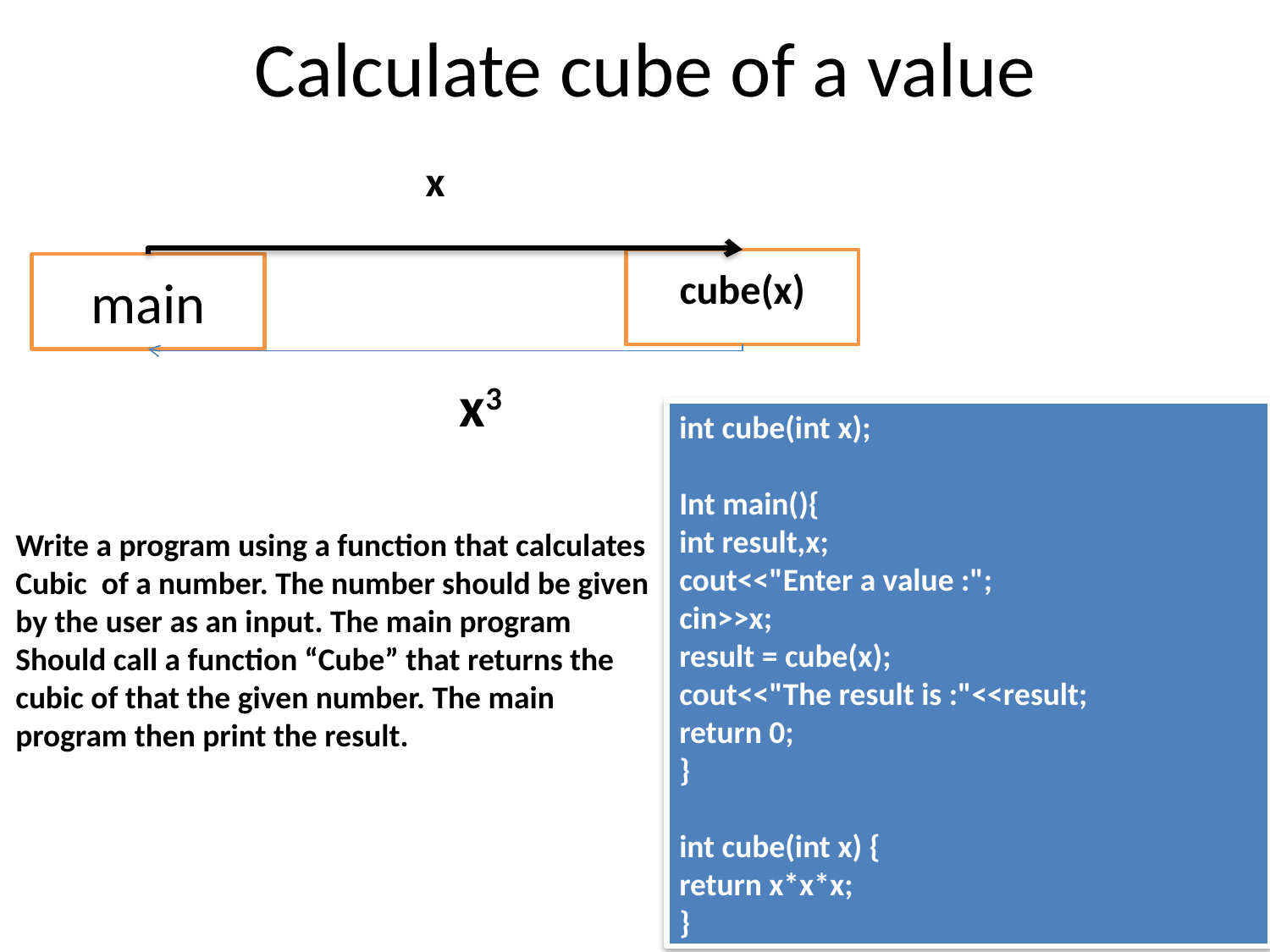

# Calculate cube of a value
x
cube(x)
main
x3
int cube(int x);

Int main(){
int result,x;
cout<<"Enter a value :";
cin>>x;
result = cube(x);
cout<<"The result is :"<<result;
return 0;
}

int cube(int x) {
return x*x*x;
}
Write a program using a function that calculates
Cubic  of a number. The number should be given
by the user as an input. The main program
Should call a function “Cube” that returns the
cubic of that the given number. The main
program then print the result.